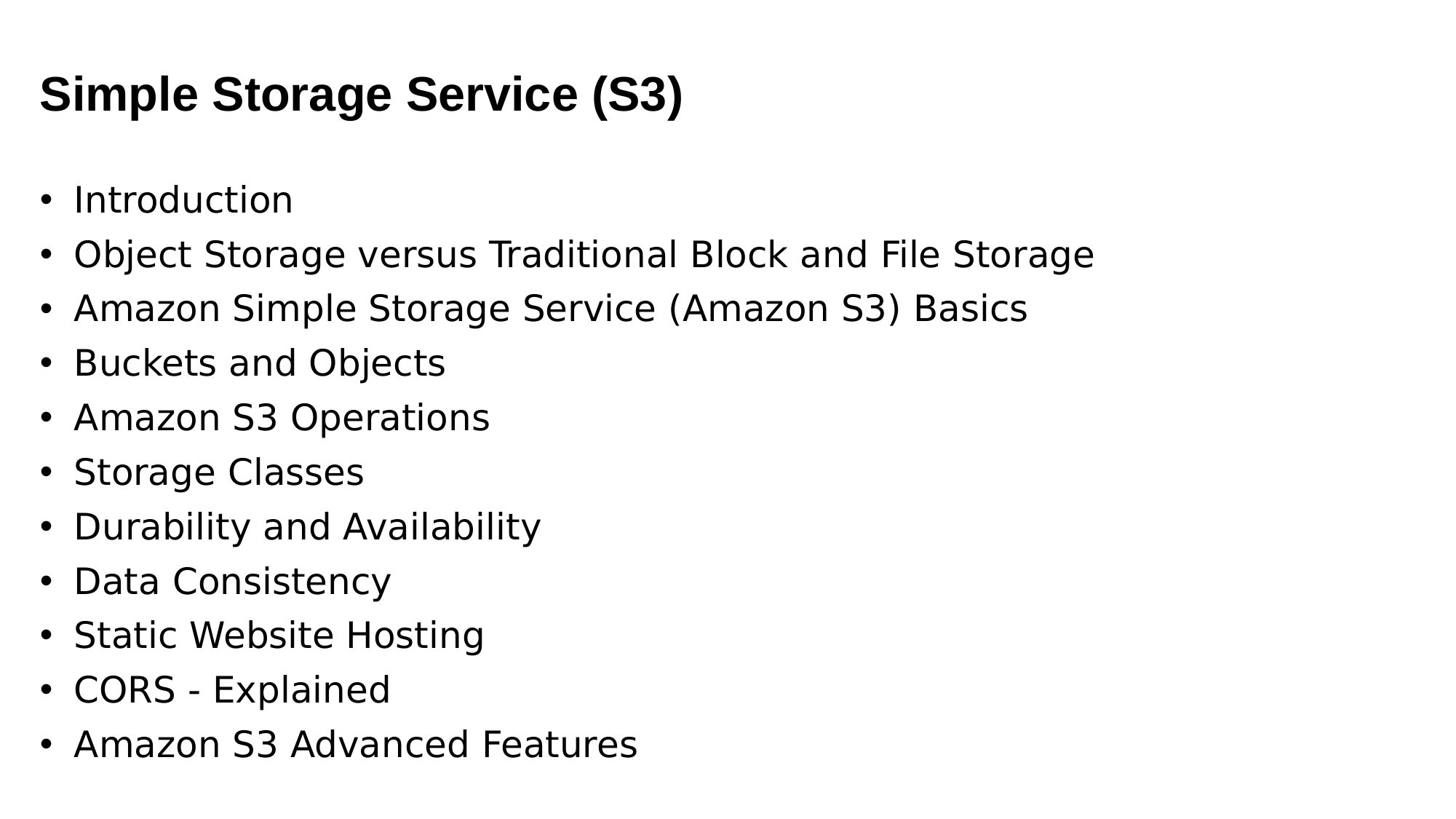

# Simple Storage Service (S3)
Introduction
Object Storage versus Traditional Block and File Storage
Amazon Simple Storage Service (Amazon S3) Basics
Buckets and Objects
Amazon S3 Operations
Storage Classes
Durability and Availability
Data Consistency
Static Website Hosting
CORS - Explained
Amazon S3 Advanced Features